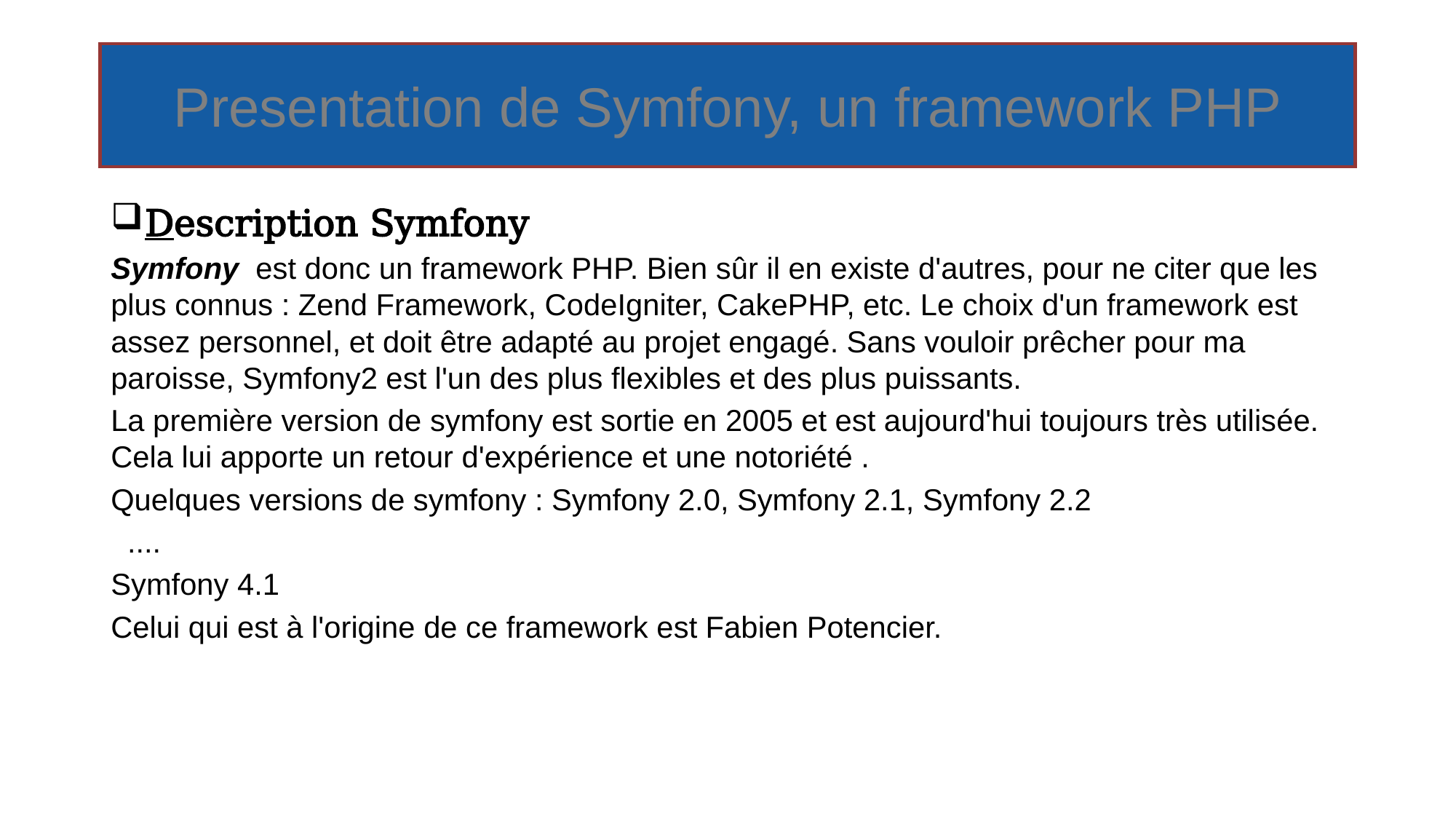

# Presentation de Symfony, un framework PHP
Description Symfony
Symfony  est donc un framework PHP. Bien sûr il en existe d'autres, pour ne citer que les plus connus : Zend Framework, CodeIgniter, CakePHP, etc. Le choix d'un framework est assez personnel, et doit être adapté au projet engagé. Sans vouloir prêcher pour ma paroisse, Symfony2 est l'un des plus flexibles et des plus puissants.
La première version de symfony est sortie en 2005 et est aujourd'hui toujours très utilisée. Cela lui apporte un retour d'expérience et une notoriété .
Quelques versions de symfony : Symfony 2.0, Symfony 2.1, Symfony 2.2
  ....
Symfony 4.1
Celui qui est à l'origine de ce framework est Fabien Potencier.